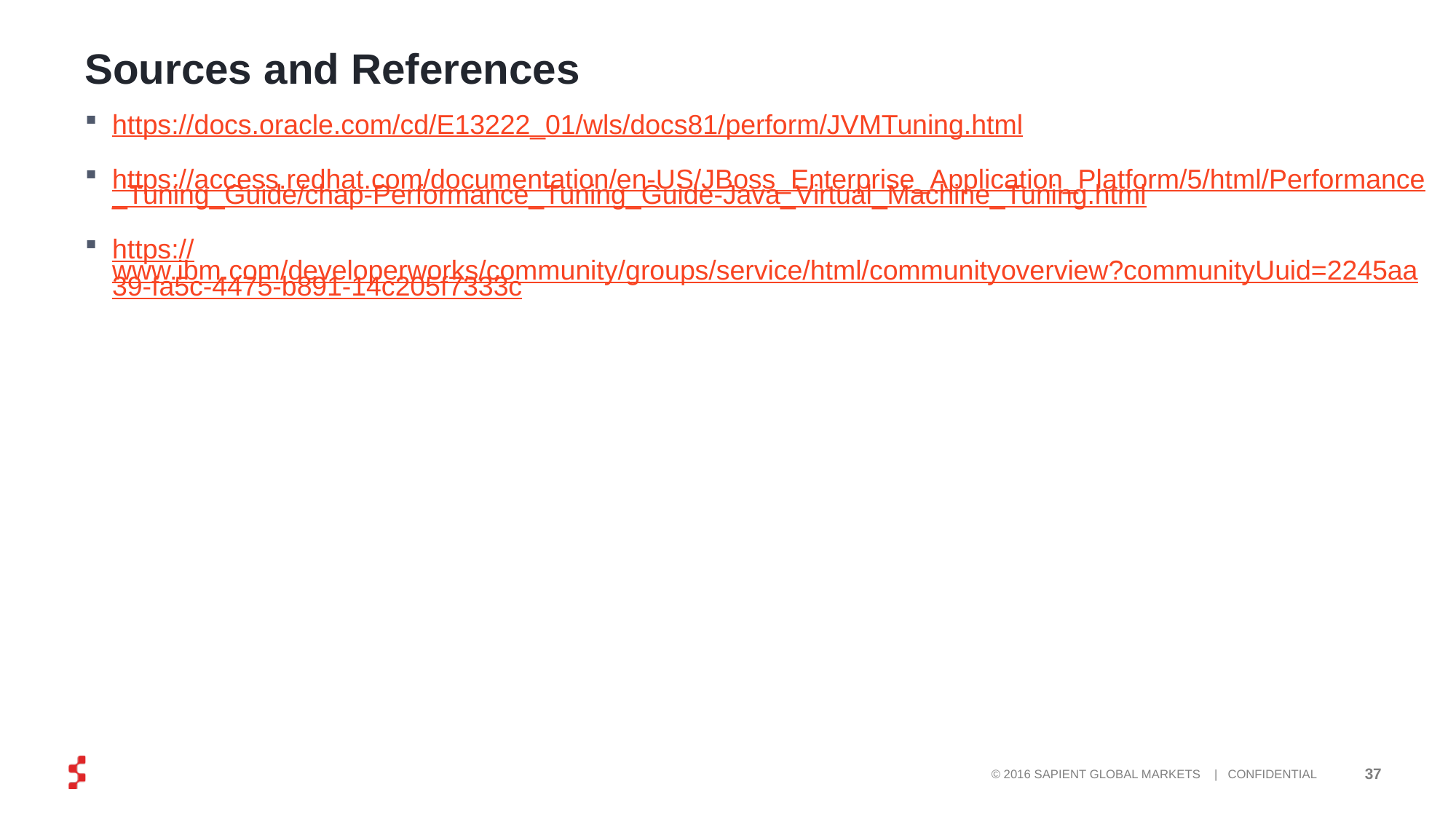

# Sources and References
https://docs.oracle.com/cd/E13222_01/wls/docs81/perform/JVMTuning.html

https://access.redhat.com/documentation/en-US/JBoss_Enterprise_Application_Platform/5/html/Performance_Tuning_Guide/chap-Performance_Tuning_Guide-Java_Virtual_Machine_Tuning.html

https://www.ibm.com/developerworks/community/groups/service/html/communityoverview?communityUuid=2245aa39-fa5c-4475-b891-14c205f7333c